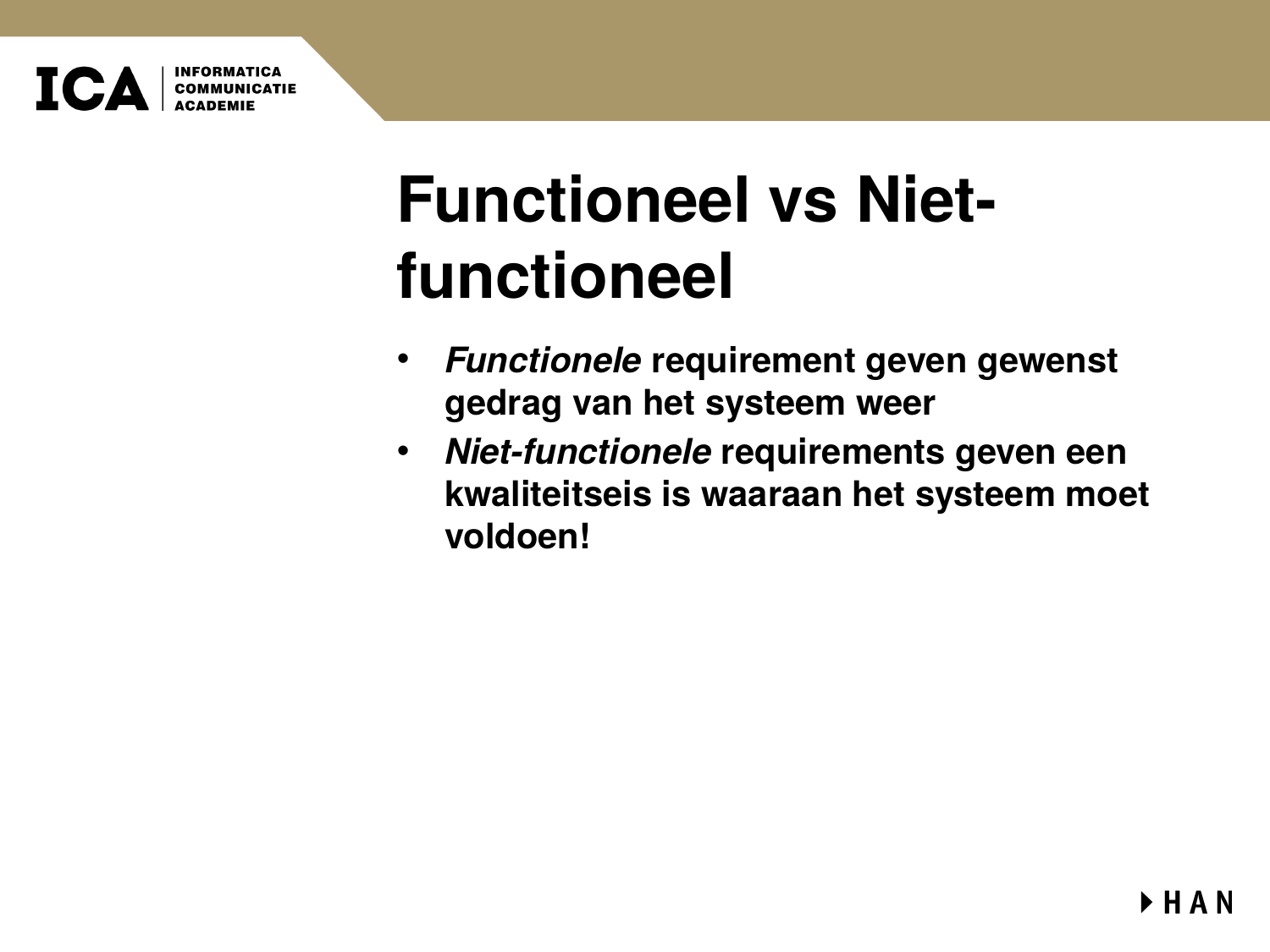

# Functioneel vs Niet-functioneel

Functionele requirement geven gewenst gedrag van het systeem weer
Niet-functionele requirements geven een kwaliteitseis is waaraan het systeem moet voldoen!